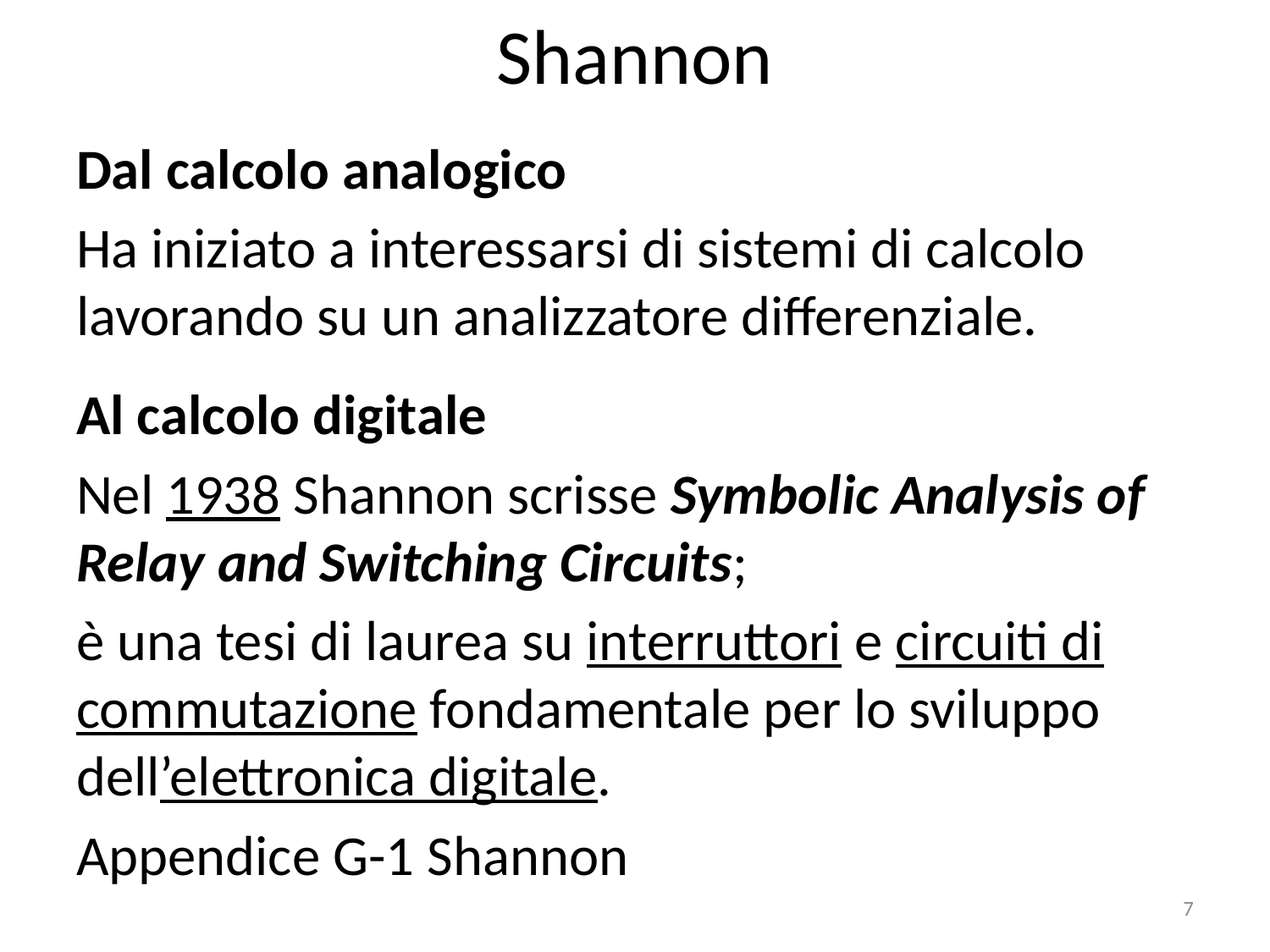

# Shannon
Dal calcolo analogico
Ha iniziato a interessarsi di sistemi di calcolo lavorando su un analizzatore differenziale.

Al calcolo digitale
Nel 1938 Shannon scrisse Symbolic Analysis of Relay and Switching Circuits;
è una tesi di laurea su interruttori e circuiti di commutazione fondamentale per lo sviluppo dell’elettronica digitale.
Appendice G-1 Shannon

7